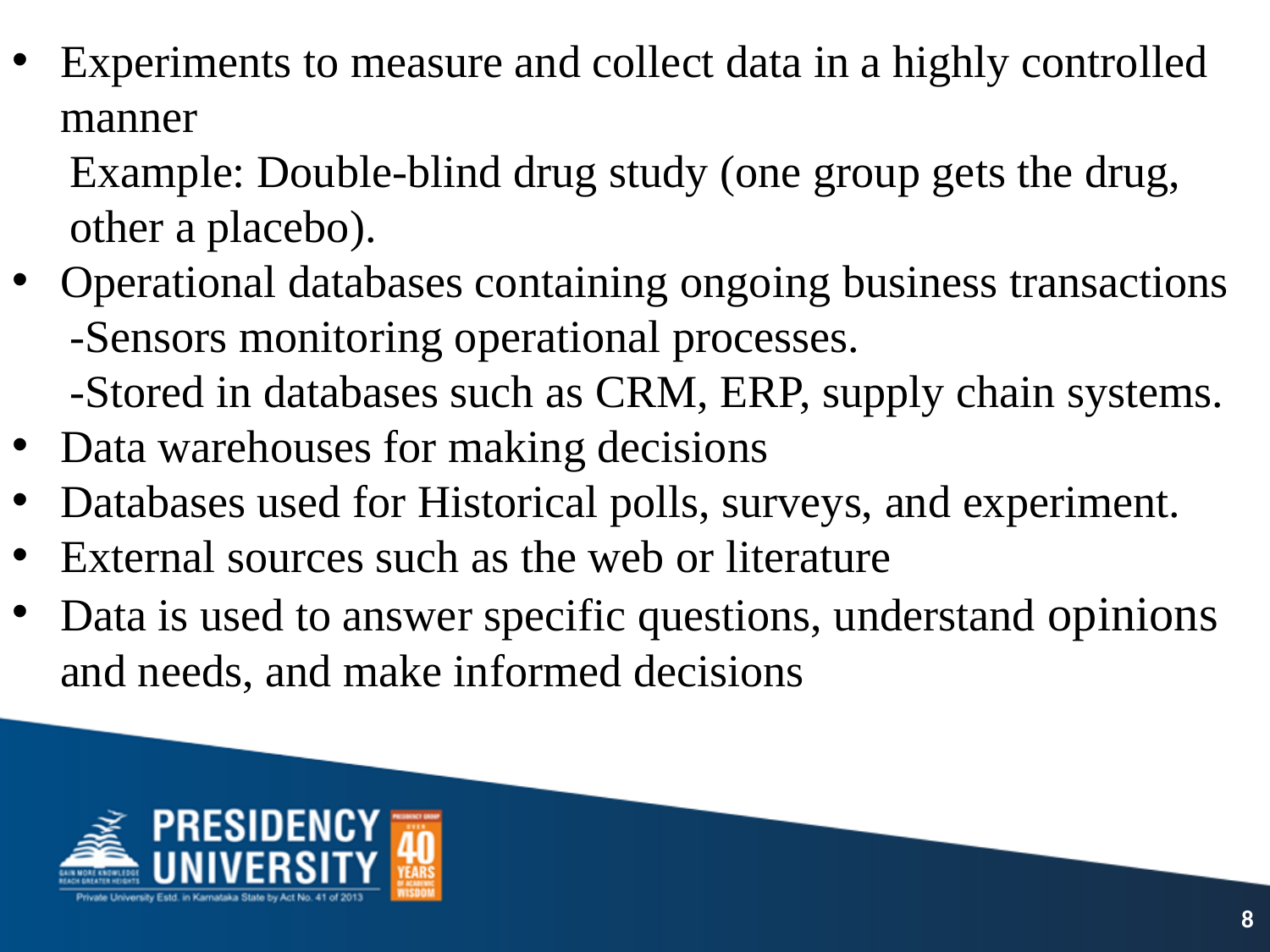

Experiments to measure and collect data in a highly controlled manner
     Example: Double-blind drug study (one group gets the drug,           other a placebo).
Operational databases containing ongoing business transactions
     -Sensors monitoring operational processes.
     -Stored in databases such as CRM, ERP, supply chain systems.
Data warehouses for making decisions
Databases used for Historical polls, surveys, and experiment.
External sources such as the web or literature
Data is used to answer specific questions, understand opinions and needs, and make informed decisions
8